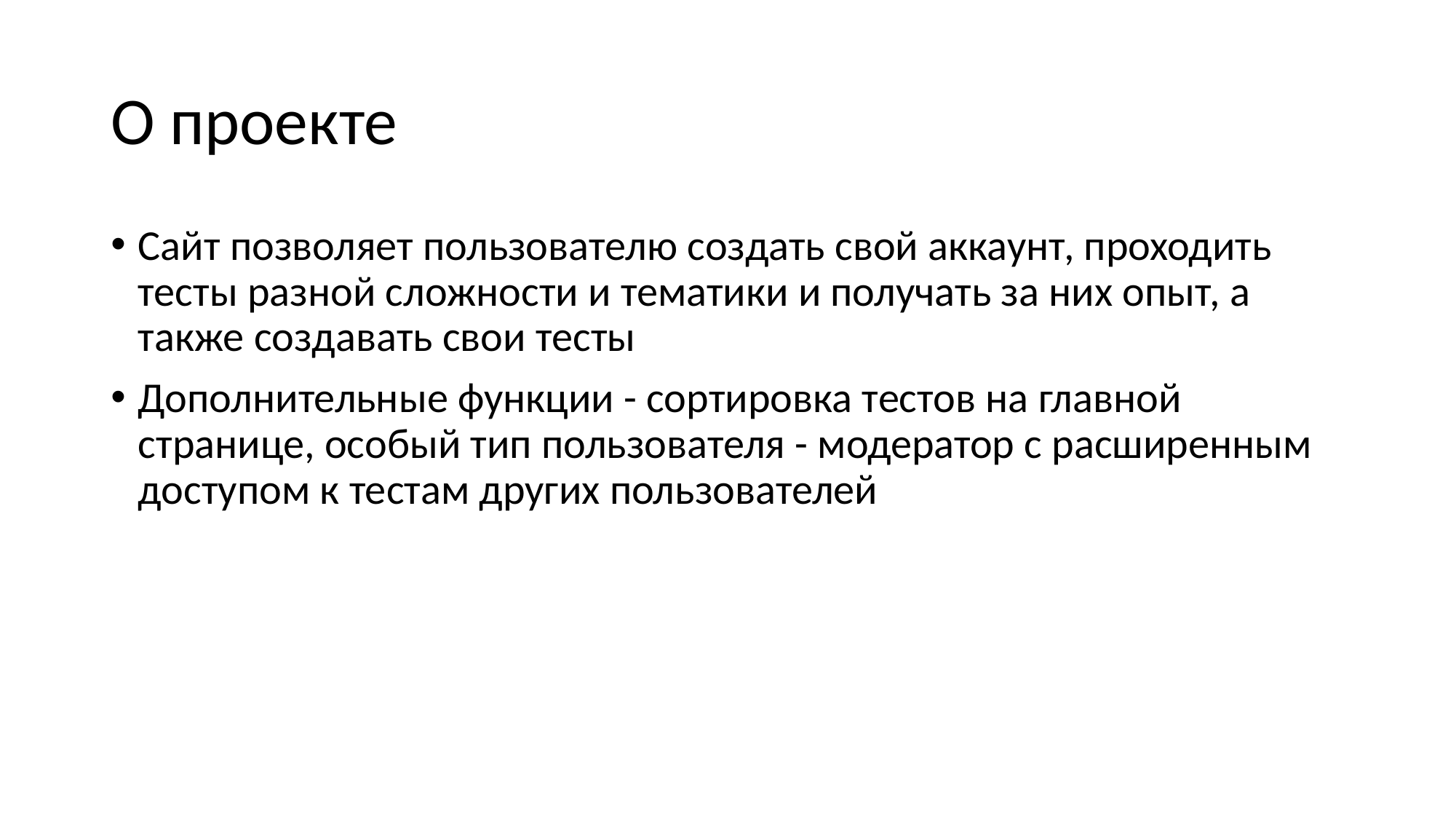

# О проекте
Сайт позволяет пользователю создать свой аккаунт, проходить тесты разной сложности и тематики и получать за них опыт, а также создавать свои тесты
Дополнительные функции - сортировка тестов на главной странице, особый тип пользователя - модератор с расширенным доступом к тестам других пользователей